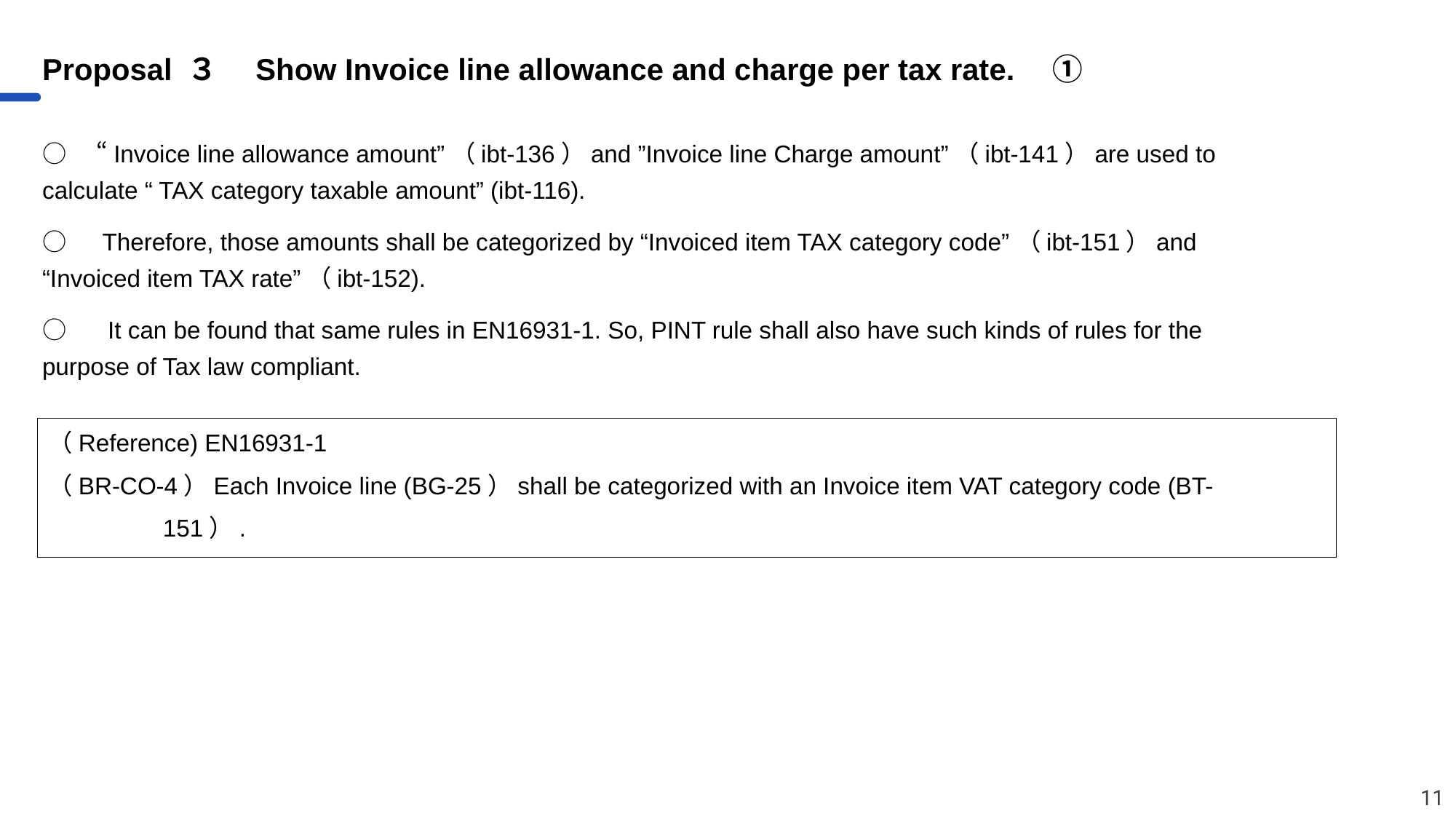

Proposal ３　Show Invoice line allowance and charge per tax rate.　①
○　“Invoice line allowance amount”（ibt-136）and ”Invoice line Charge amount”（ibt-141）are used to calculate “ TAX category taxable amount” (ibt-116).
○　Therefore, those amounts shall be categorized by “Invoiced item TAX category code”（ibt-151）and “Invoiced item TAX rate”（ibt-152).
○　 It can be found that same rules in EN16931-1. So, PINT rule shall also have such kinds of rules for the purpose of Tax law compliant.
（Reference) EN16931-1
（BR-CO-4）Each Invoice line (BG-25）shall be categorized with an Invoice item VAT category code (BT-
                 151）.
11